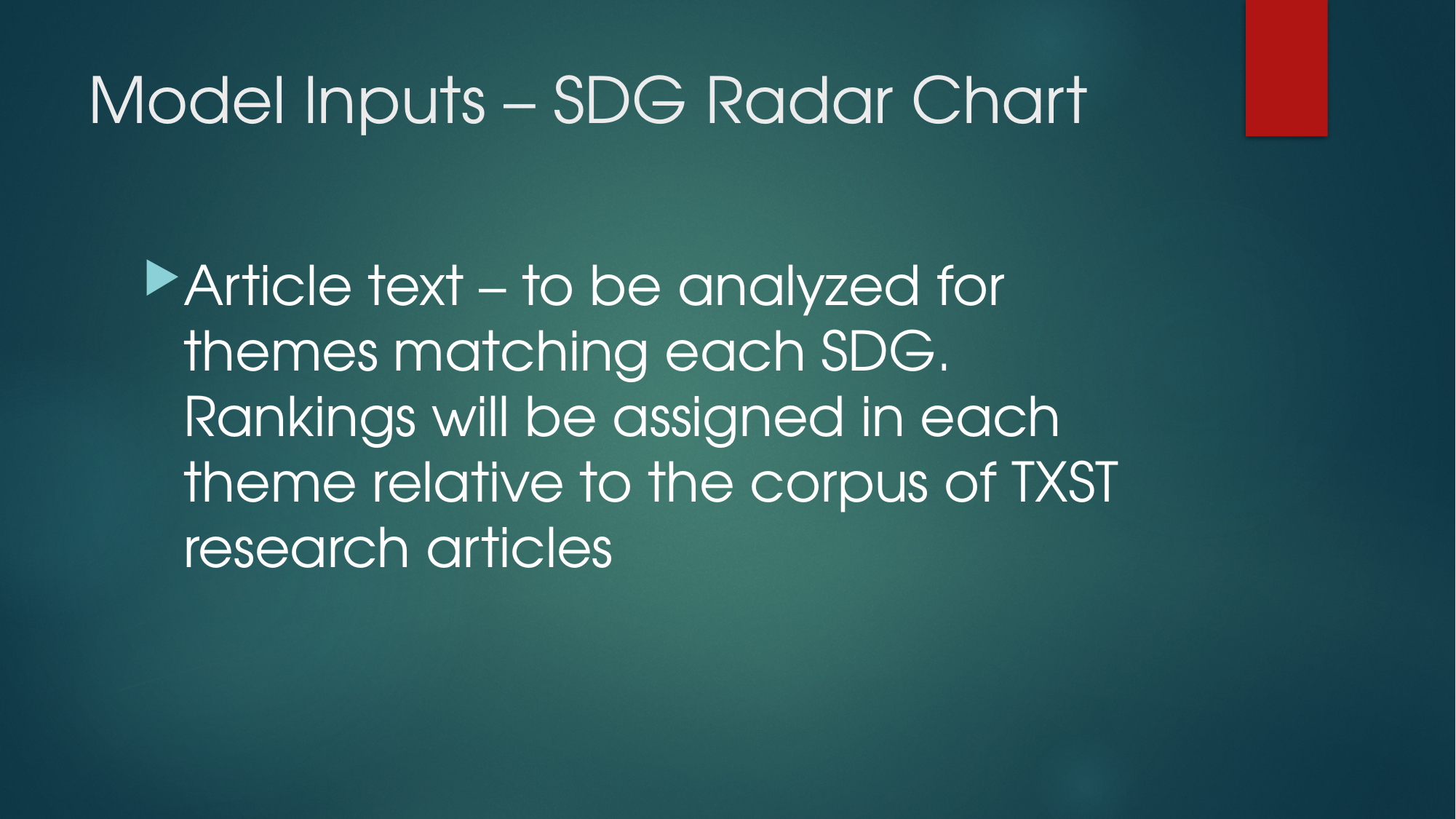

# Model Inputs – SDG Radar Chart
Article text – to be analyzed for themes matching each SDG.  Rankings will be assigned in each theme relative to the corpus of TXST research articles